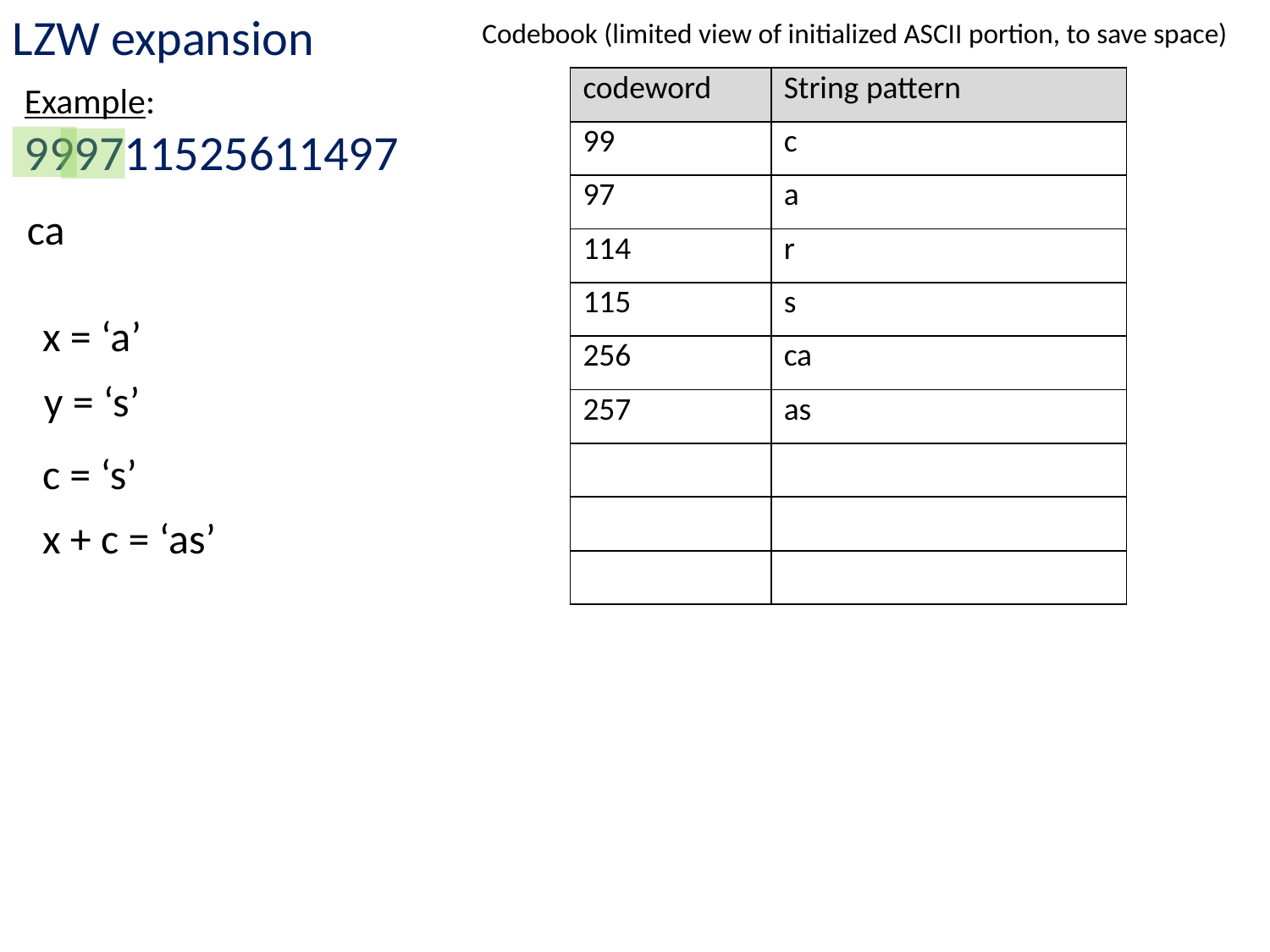

LZW expansion
Codebook (limited view of initialized ASCII portion, to save space)
| codeword | String pattern |
| --- | --- |
| 99 | c |
| 97 | a |
| 114 | r |
| 115 | s |
| 256 | ca |
| 257 | as |
|  |  |
|  |  |
|  |  |
Example:
999711525611497

ca
x = ‘a’
y = ‘s’
c = ‘s’
x + c = ‘as’